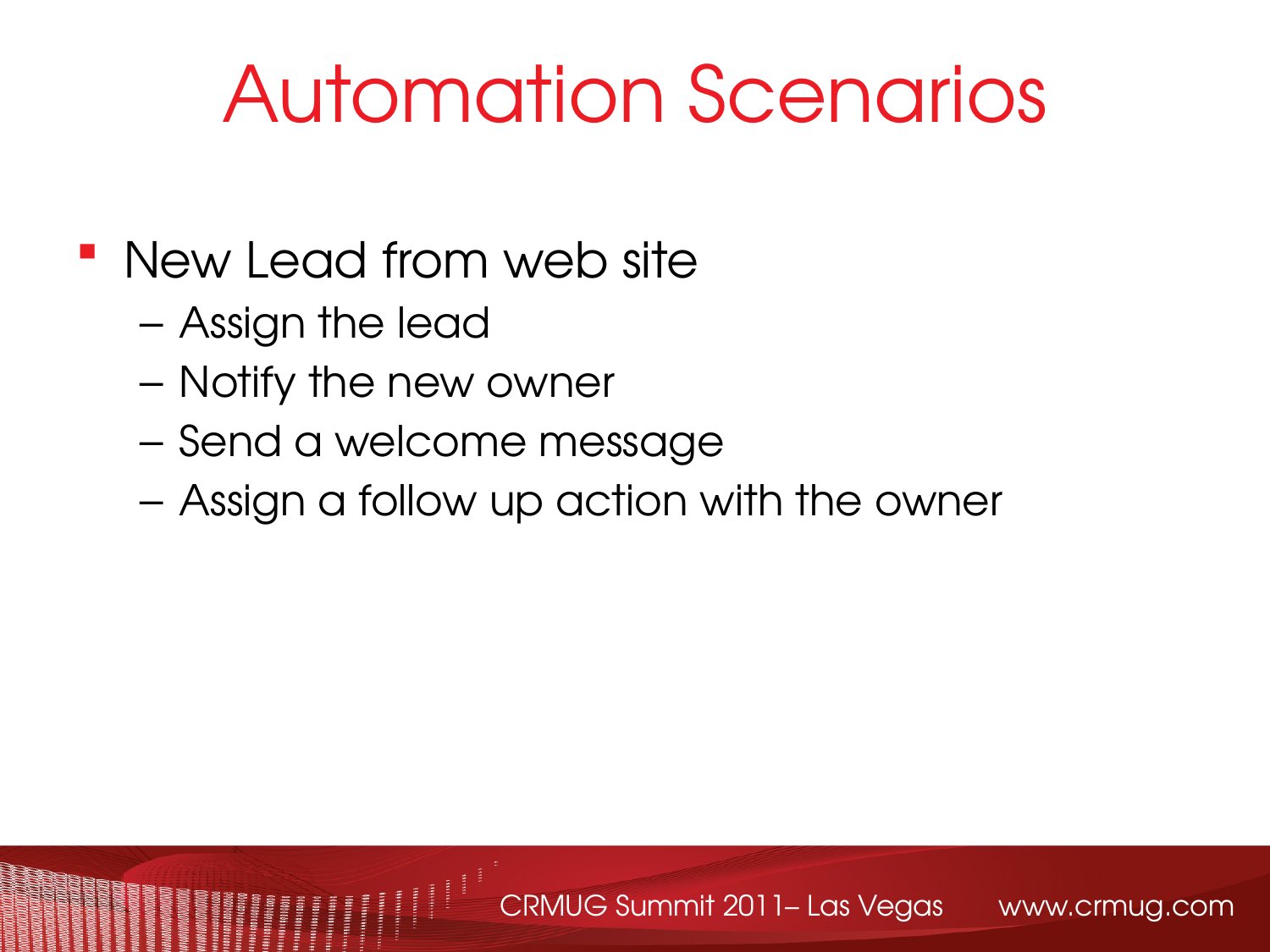

# Automation Scenarios
New Lead from web site
Assign the lead
Notify the new owner
Send a welcome message
Assign a follow up action with the owner